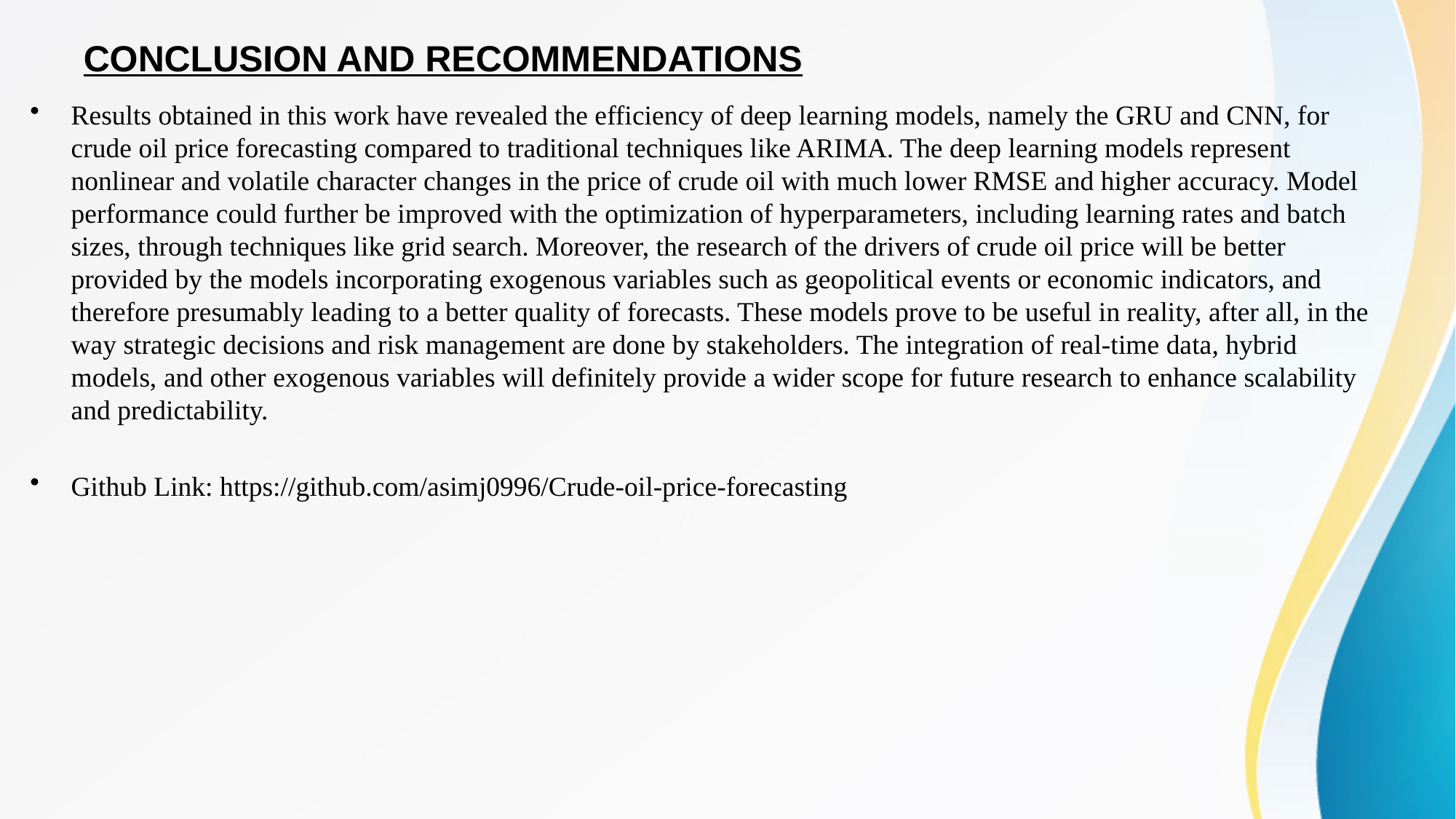

# CONCLUSION AND RECOMMENDATIONS
Results obtained in this work have revealed the efficiency of deep learning models, namely the GRU and CNN, for crude oil price forecasting compared to traditional techniques like ARIMA. The deep learning models represent nonlinear and volatile character changes in the price of crude oil with much lower RMSE and higher accuracy. Model performance could further be improved with the optimization of hyperparameters, including learning rates and batch sizes, through techniques like grid search. Moreover, the research of the drivers of crude oil price will be better provided by the models incorporating exogenous variables such as geopolitical events or economic indicators, and therefore presumably leading to a better quality of forecasts. These models prove to be useful in reality, after all, in the way strategic decisions and risk management are done by stakeholders. The integration of real-time data, hybrid models, and other exogenous variables will definitely provide a wider scope for future research to enhance scalability and predictability.

Github Link: https://github.com/asimj0996/Crude-oil-price-forecasting